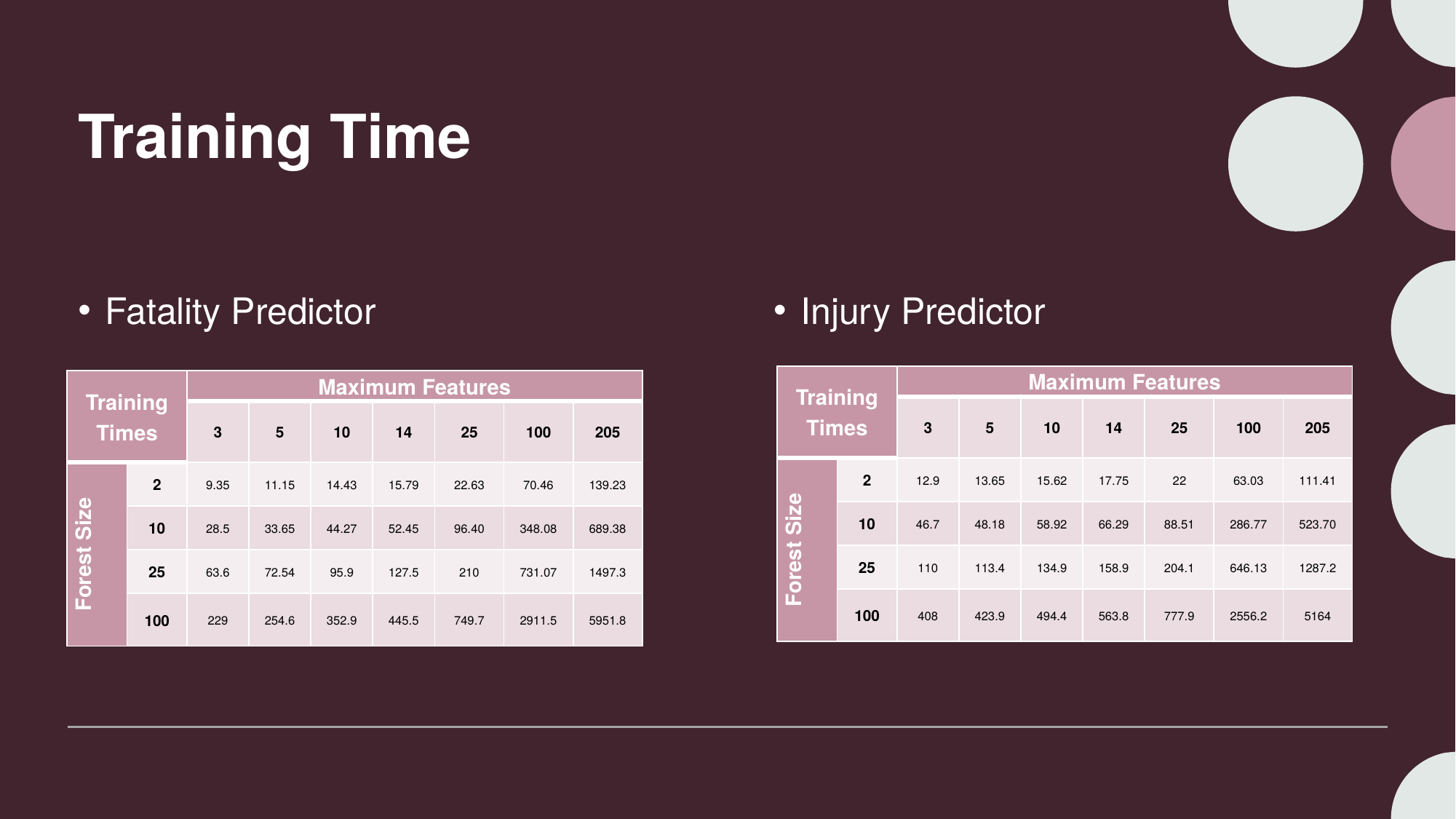

# Training Time
Fatality Predictor

Injury Predictor

| Training Times |  | Maximum Features |  |  |  |  |  |  |
| --- | --- | --- | --- | --- | --- | --- | --- | --- |
|  |  | 3 | 5 | 10 | 14 | 25 | 100 | 205 |
| Forest Size | 2 | 12.9 | 13.65 | 15.62 | 17.75 | 22 | 63.03 | 111.41 |
|  | 10 | 46.7 | 48.18 | 58.92 | 66.29 | 88.51 | 286.77 | 523.70 |
|  | 25 | 110 | 113.4 | 134.9 | 158.9 | 204.1 | 646.13 | 1287.2 |
|  | 100 | 408 | 423.9 | 494.4 | 563.8 | 777.9 | 2556.2 | 5164 |
| Training Times |  | Maximum Features |  |  |  |  |  |  |
| --- | --- | --- | --- | --- | --- | --- | --- | --- |
|  |  | 3 | 5 | 10 | 14 | 25 | 100 | 205 |
| Forest Size | 2 | 9.35 | 11.15 | 14.43 | 15.79 | 22.63 | 70.46 | 139.23 |
|  | 10 | 28.5 | 33.65 | 44.27 | 52.45 | 96.40 | 348.08 | 689.38 |
|  | 25 | 63.6 | 72.54 | 95.9 | 127.5 | 210 | 731.07 | 1497.3 |
|  | 100 | 229 | 254.6 | 352.9 | 445.5 | 749.7 | 2911.5 | 5951.8 |